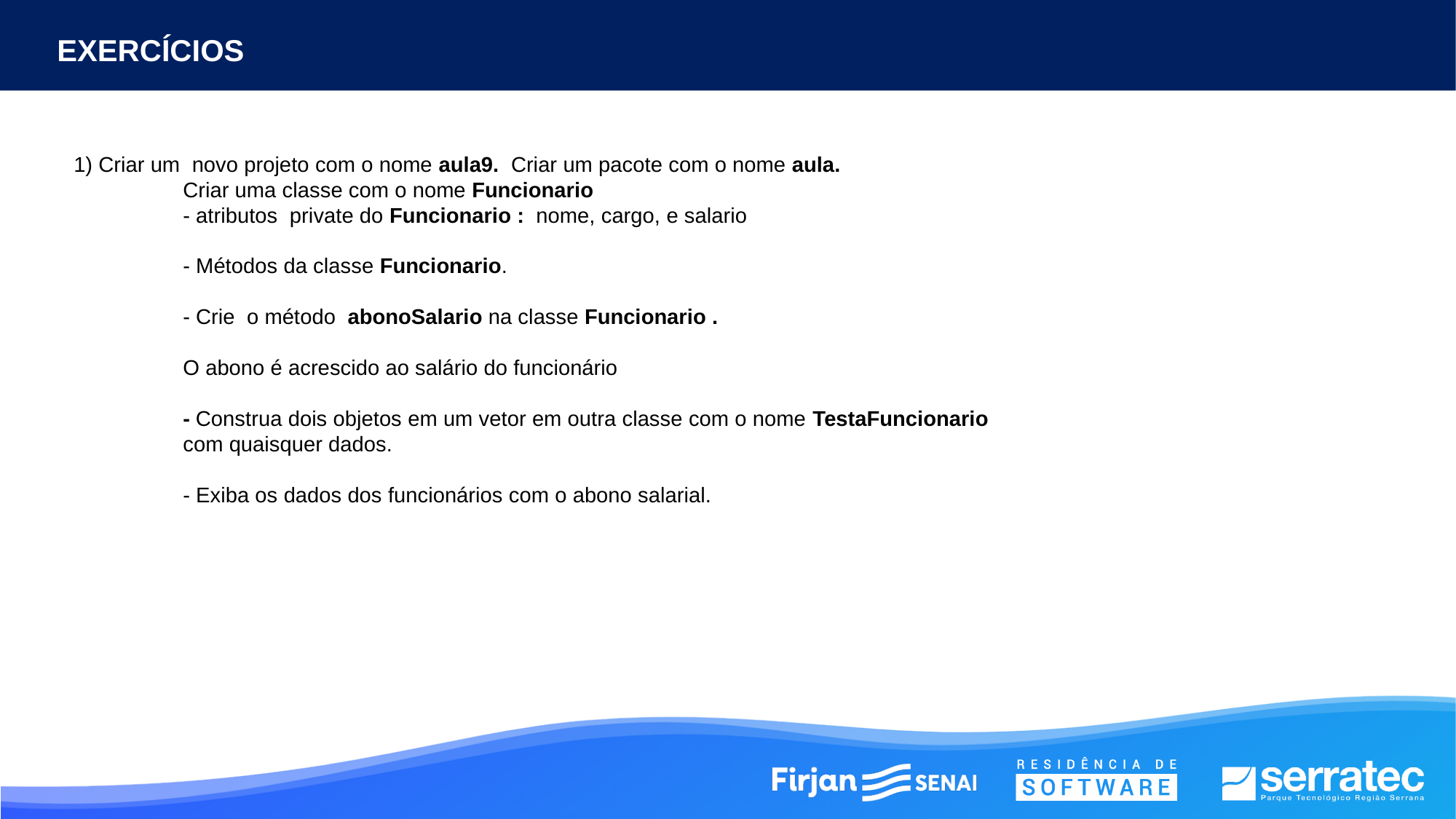

EXERCÍCIOS
1) Criar um  novo projeto com o nome aula9.  Criar um pacote com o nome aula.
	Criar uma classe com o nome Funcionario
  	- atributos  private do Funcionario :  nome, cargo, e salario

	- Métodos da classe Funcionario.

	- Crie  o método  abonoSalario na classe Funcionario .

	O abono é acrescido ao salário do funcionário

	- Construa dois objetos em um vetor em outra classe com o nome TestaFuncionario
	com quaisquer dados.

	- Exiba os dados dos funcionários com o abono salarial.